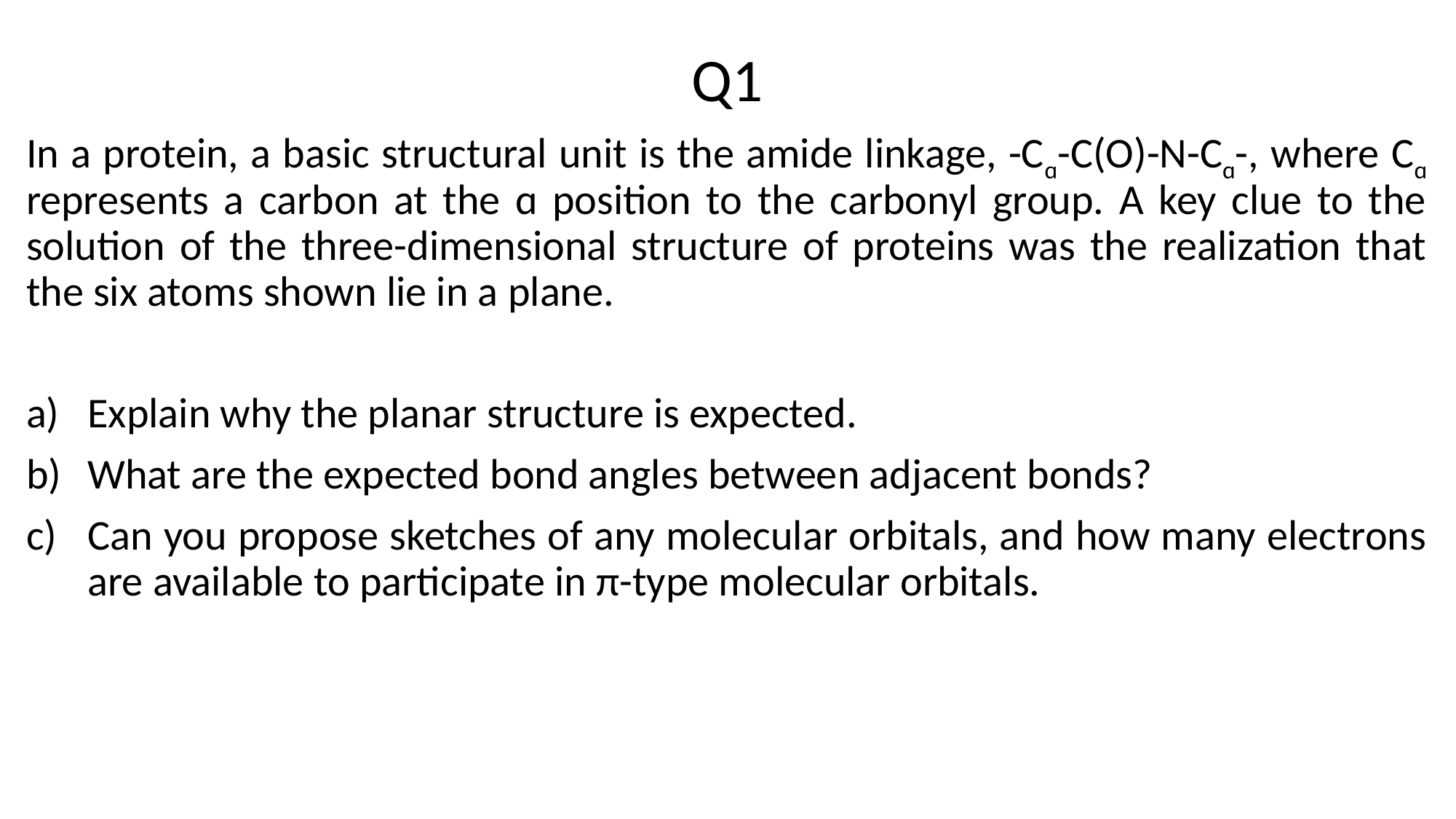

# Q1
In a protein, a basic structural unit is the amide linkage, -Cɑ-C(O)-N-Cɑ-, where Cɑ represents a carbon at the ɑ position to the carbonyl group. A key clue to the solution of the three-dimensional structure of proteins was the realization that the six atoms shown lie in a plane.

Explain why the planar structure is expected.
What are the expected bond angles between adjacent bonds?
Can you propose sketches of any molecular orbitals, and how many electrons are available to participate in π-type molecular orbitals.